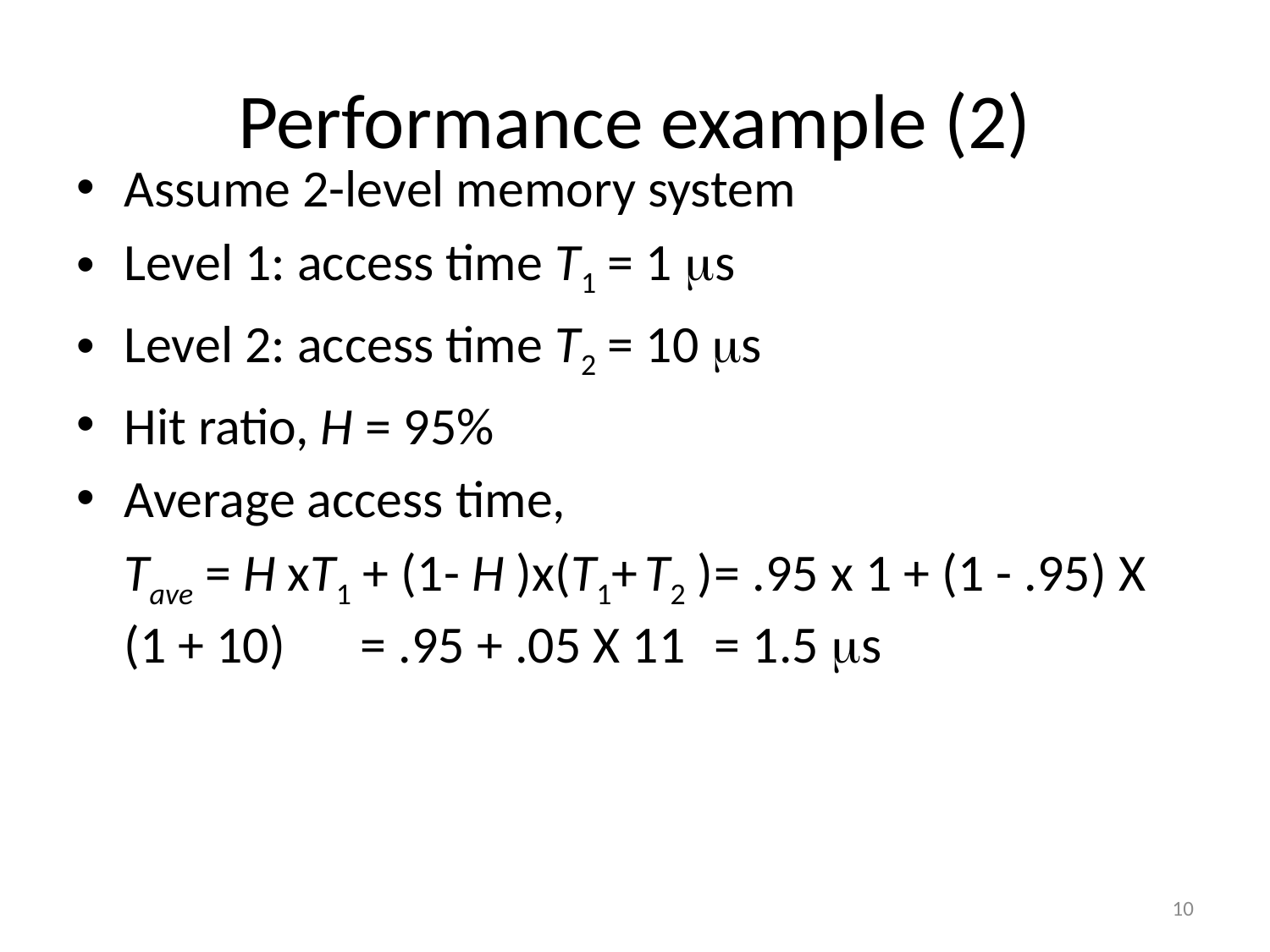

# Performance example (2)
Assume 2-level memory system
Level 1: access time T1 = 1 μs
Level 2: access time T2 = 10 μs
Hit ratio, H = 95%
Average access time,
	Tave = H xT1 + (1- H )x(T1+ T2 )				= .95 x 1 + (1 - .95) X (1 + 10)			= .95 + .05 X 11						= 1.5 μs
10